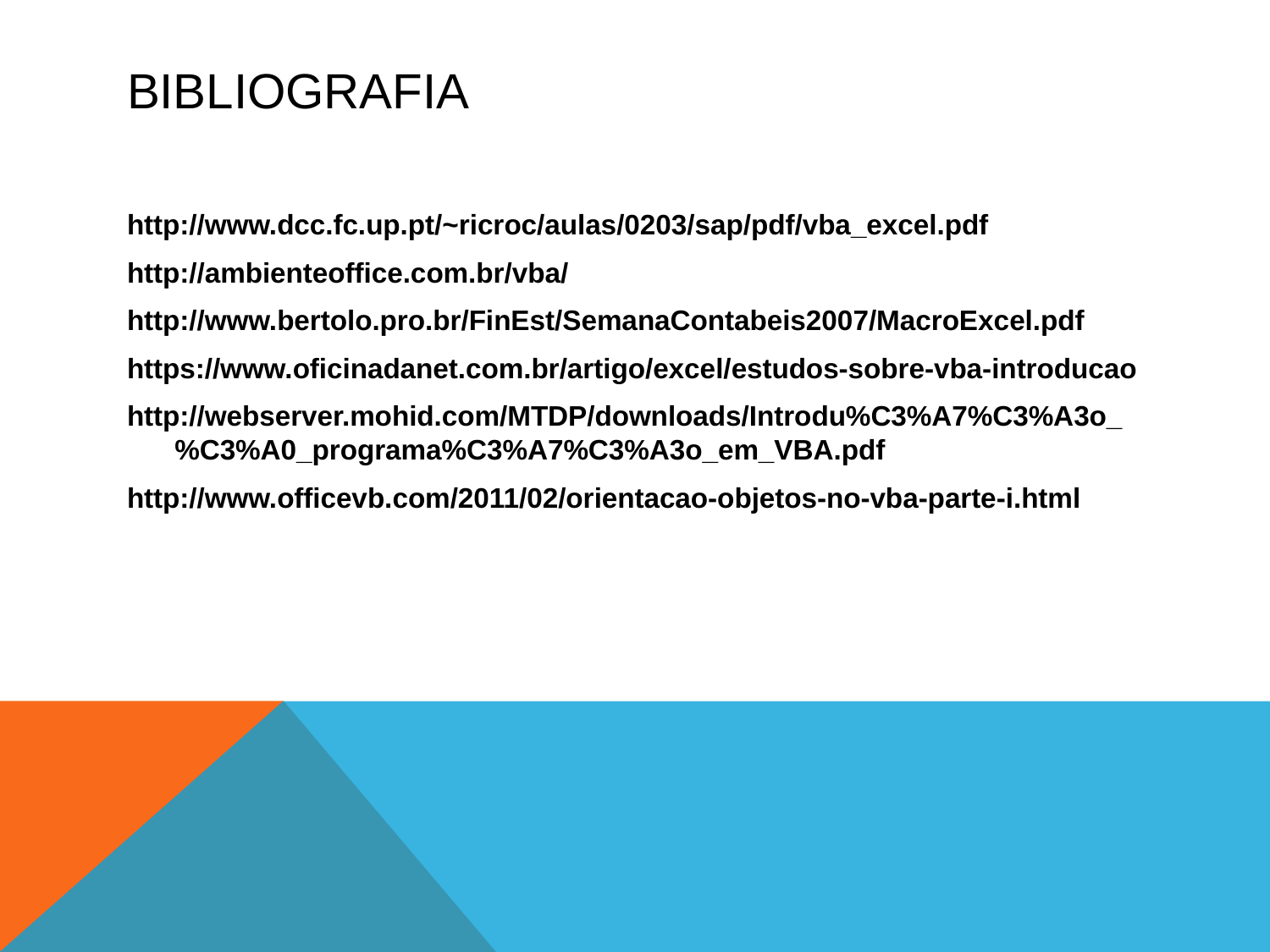

# Bibliografia

http://www.dcc.fc.up.pt/~ricroc/aulas/0203/sap/pdf/vba_excel.pdf
http://ambienteoffice.com.br/vba/
http://www.bertolo.pro.br/FinEst/SemanaContabeis2007/MacroExcel.pdf
https://www.oficinadanet.com.br/artigo/excel/estudos-sobre-vba-introducao
http://webserver.mohid.com/MTDP/downloads/Introdu%C3%A7%C3%A3o_%C3%A0_programa%C3%A7%C3%A3o_em_VBA.pdf
http://www.officevb.com/2011/02/orientacao-objetos-no-vba-parte-i.html